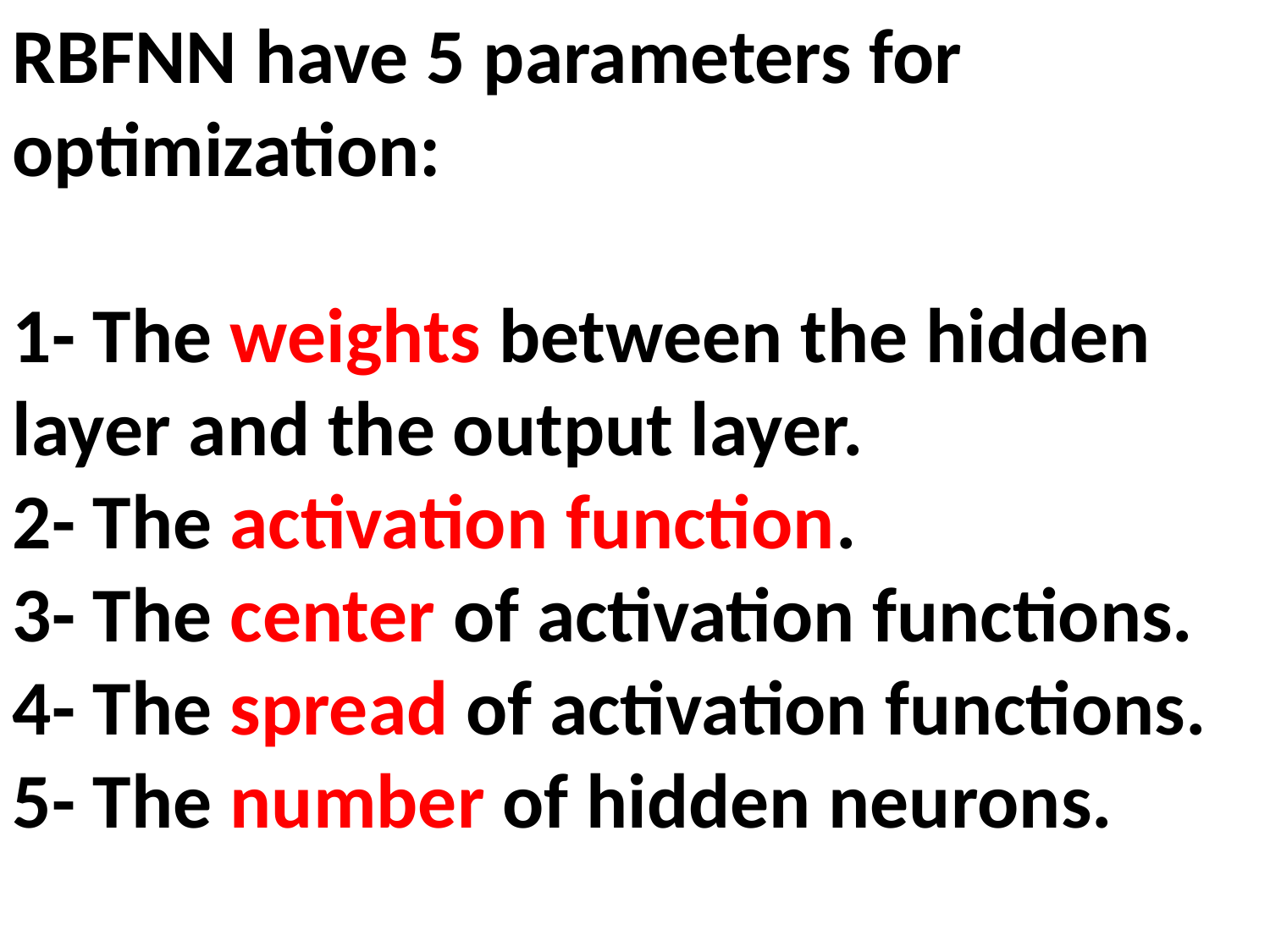

RBFNN have 5 parameters for optimization:
1- The weights between the hidden layer and the output layer. 
2- The activation function. 
3- The center of activation functions. 
4- The spread of activation functions. 
5- The number of hidden neurons.